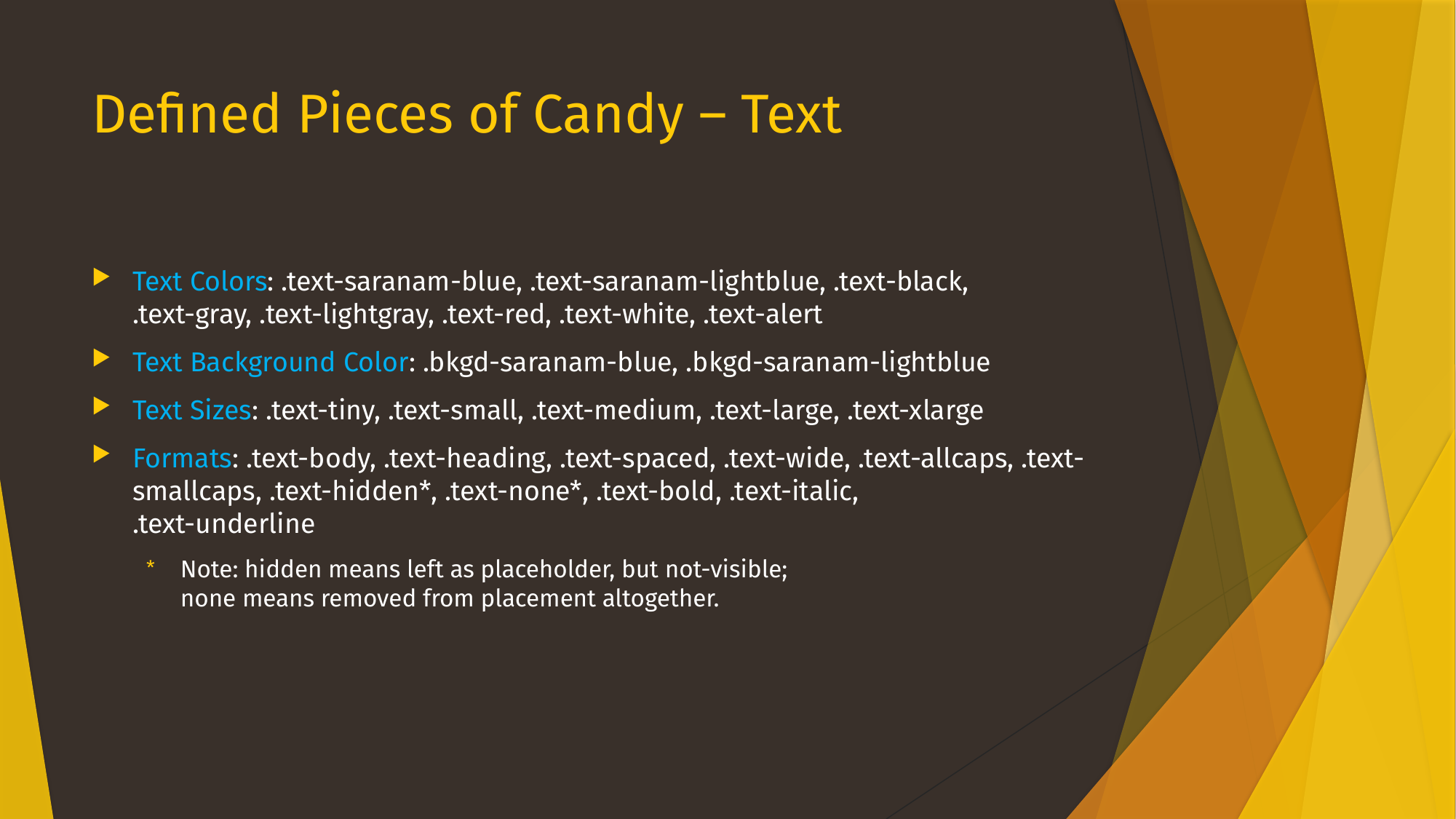

# Defined Pieces of Candy – Text
Text Colors: .text-saranam-blue, .text-saranam-lightblue, .text-black,
.text-gray, .text-lightgray, .text-red, .text-white, .text-alert
Text Background Color: .bkgd-saranam-blue, .bkgd-saranam-lightblue
Text Sizes: .text-tiny, .text-small, .text-medium, .text-large, .text-xlarge
Formats: .text-body, .text-heading, .text-spaced, .text-wide, .text-allcaps, .text-smallcaps, .text-hidden*, .text-none*, .text-bold, .text-italic,
.text-underline
Note: hidden means left as placeholder, but not-visible;
none means removed from placement altogether.